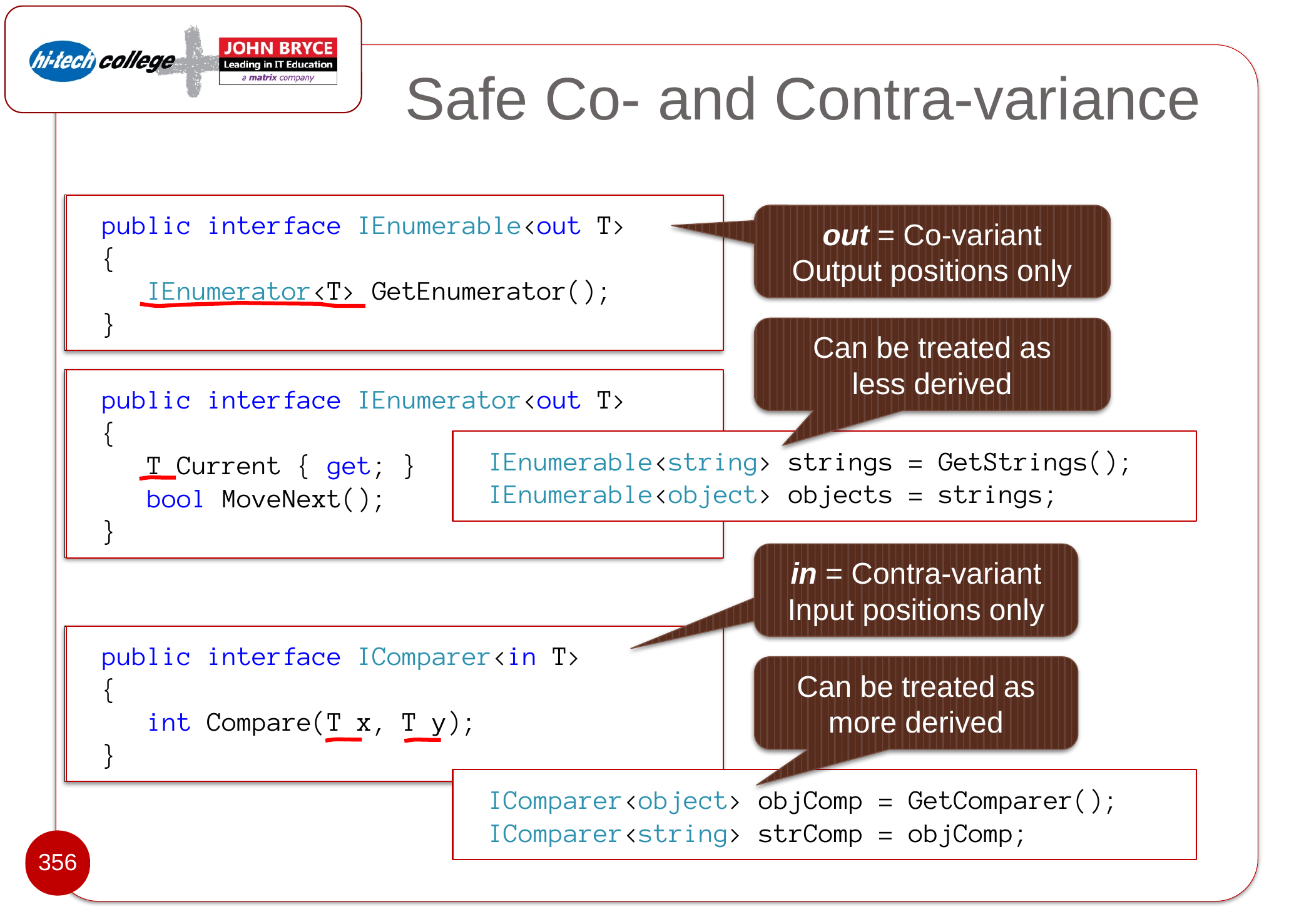

# Safe Co- and Contra-variance
public interface IEnumerable<T>
{
   IEnumerator<T> GetEnumerator();
}
public interface IEnumerable<out T>
{
   IEnumerator<T> GetEnumerator();
}
out = Co-variant
Output positions only

Can be treated as
less derived
public interface IEnumerator<T>
{
   T Current { get; }
   bool MoveNext();
}
public interface IEnumerator<out T>
{
   T Current { get; }
   bool MoveNext();
}
IEnumerable<string> strings = GetStrings();
IEnumerable<object> objects = strings;

in = Contra-variant
Input positions only
public interface IComparer<T>
{
   int Compare(T x, T y);
}
public interface IComparer<in T>
{
   int Compare(T x, T y);
}
Can be treated as
more derived

IComparer<object> objComp = GetComparer();
IComparer<string> strComp = objComp;
356